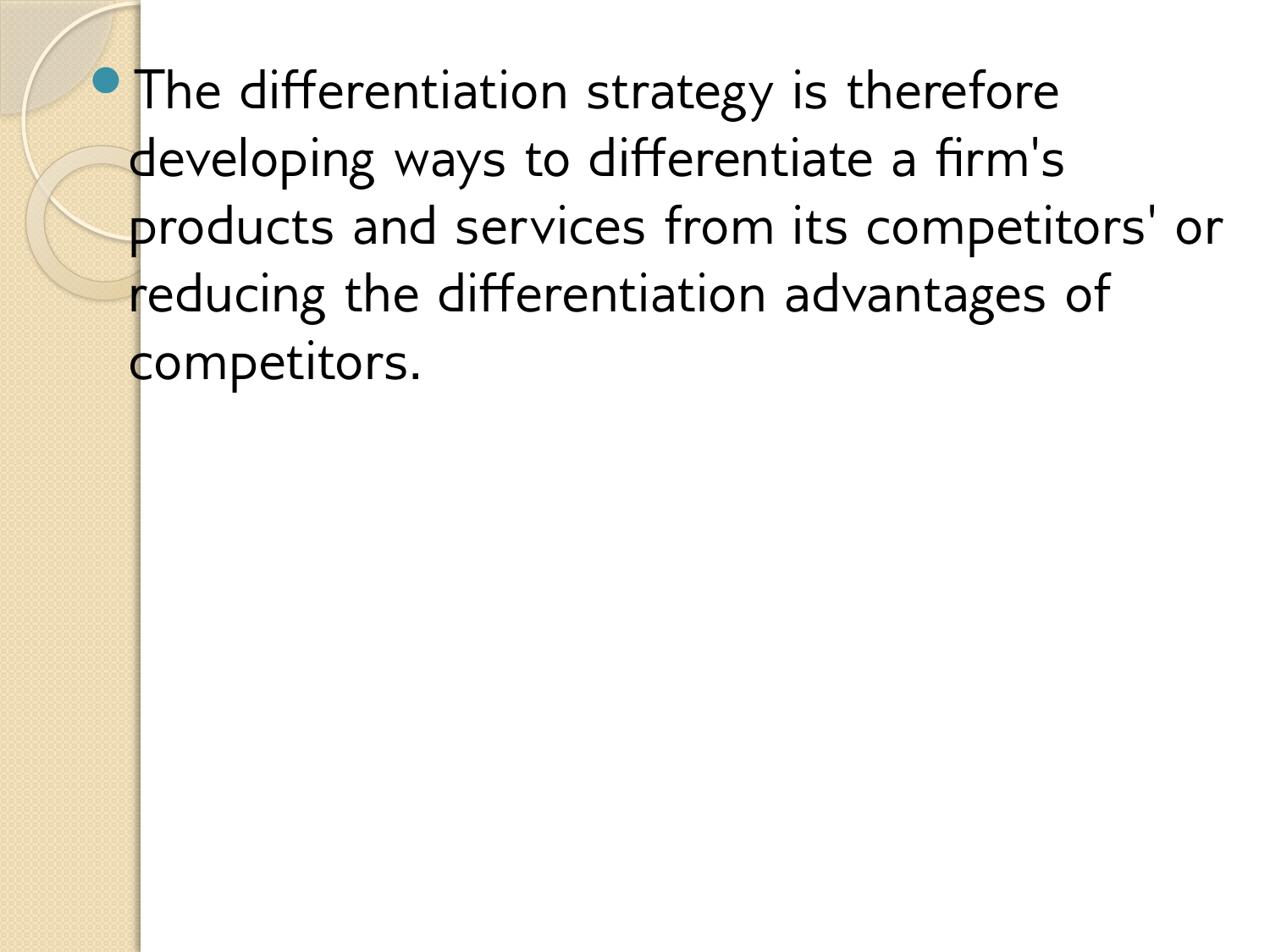

The differentiation strategy is therefore developing ways to differentiate a firm's products and services from its competitors' or reducing the differentiation advantages of competitors.